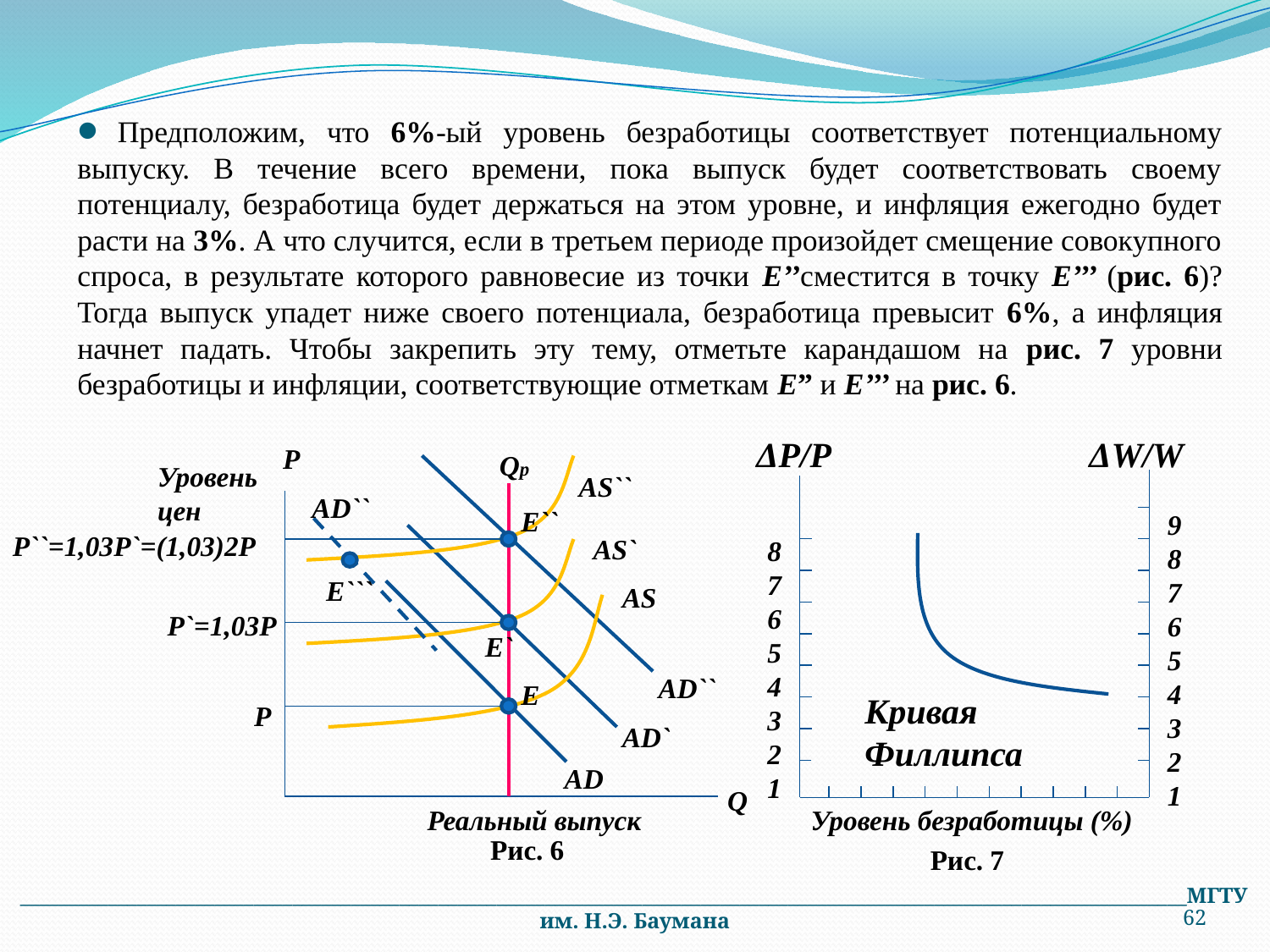

Предположим, что 6%-ый уровень безработицы соответствует потенциальному выпуску. В течение всего времени, пока выпуск будет соответствовать своему потенциалу, безработица будет держаться на этом уровне, и инфляция ежегодно будет расти на 3%. А что случится, если в третьем периоде произойдет смещение совокупного спроса, в результате которого равновесие из точки Е’’сместится в точку E’’’ (рис. 6)? Тогда выпуск упадет ниже своего потенциала, безработица превысит 6%, а инфляция начнет падать. Чтобы закрепить эту тему, отметьте карандашом на рис. 7 уровни безработицы и инфляции, соответствующие отметкам Е” и E’’’ на рис. 6.
 ΔP/P
 ΔW/W
P
Qp
Уровень
цен

AS``
AD``
E``
P``=1,03P`=(1,03)2P
AS`

E```
AS

P`=1,03P

E`
AD``
E
P

AD`
AD
Q
Реальный выпуск
9
8
7
6
5
4
3
2
1

Кривая Филлипса
8
7
6
5
4
3
2
1

 Уровень безработицы (%)
         Рис. 6
         Рис. 7
________________________________________________________________________________________________________________________МГТУ им. Н.Э. Баумана
62